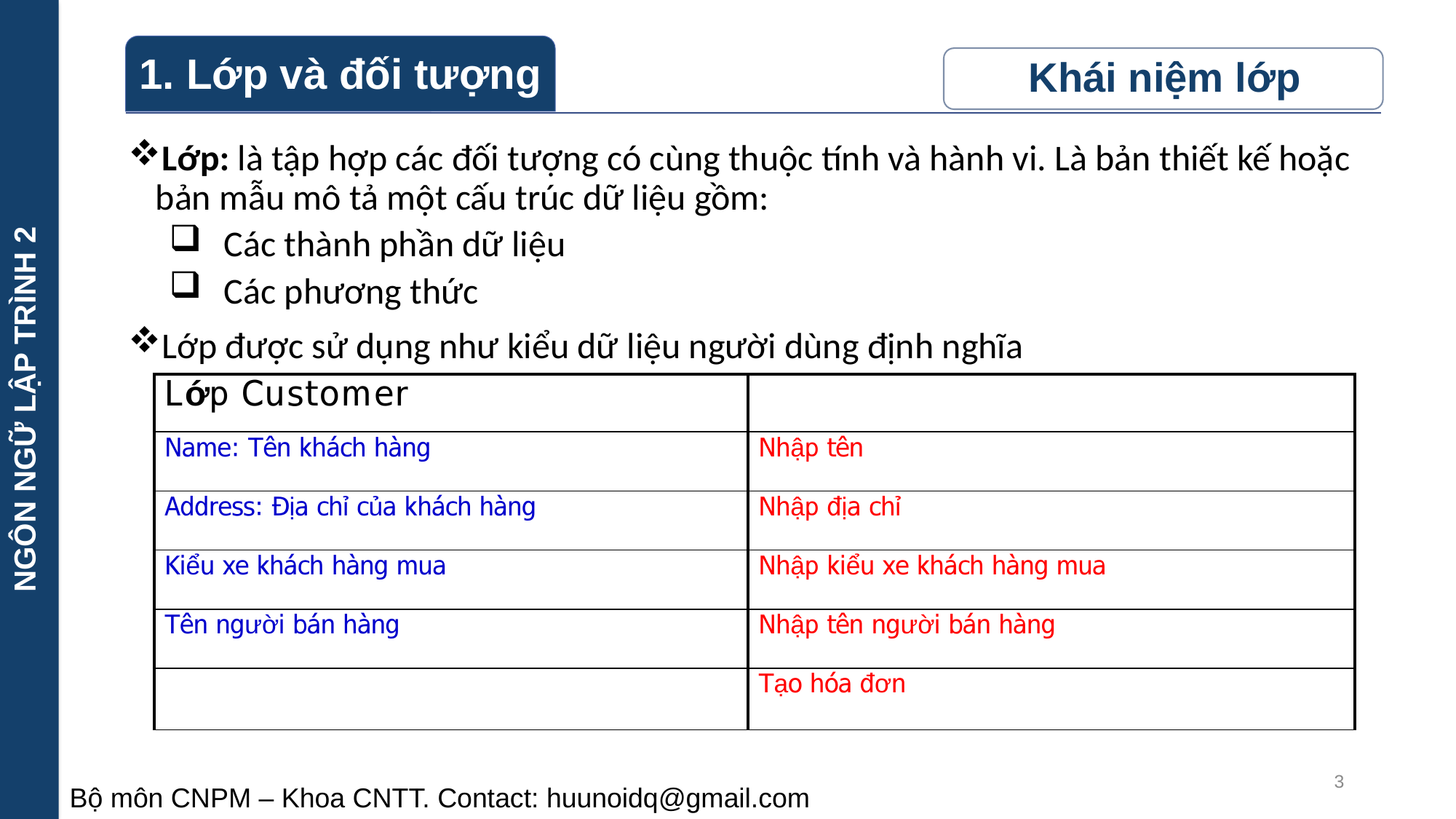

NGÔN NGỮ LẬP TRÌNH 2
1. Lớp và đối tượng
Khái niệm lớp
Lớp: là tập hợp các đối tượng có cùng thuộc tính và hành vi. Là bản thiết kế hoặc bản mẫu mô tả một cấu trúc dữ liệu gồm:
Các thành phần dữ liệu
Các phương thức
Lớp được sử dụng như kiểu dữ liệu người dùng định nghĩa

| Lớp Customer |  |
| --- | --- |
| Name: Tên khách hàng | Nhập tên |
| Address: Địa chỉ của khách hàng | Nhập địa chỉ |
| Kiểu xe khách hàng mua | Nhập kiểu xe khách hàng mua |
| Tên người bán hàng | Nhập tên người bán hàng |
|  | Tạo hóa đơn |
3
Bộ môn CNPM – Khoa CNTT. Contact: huunoidq@gmail.com